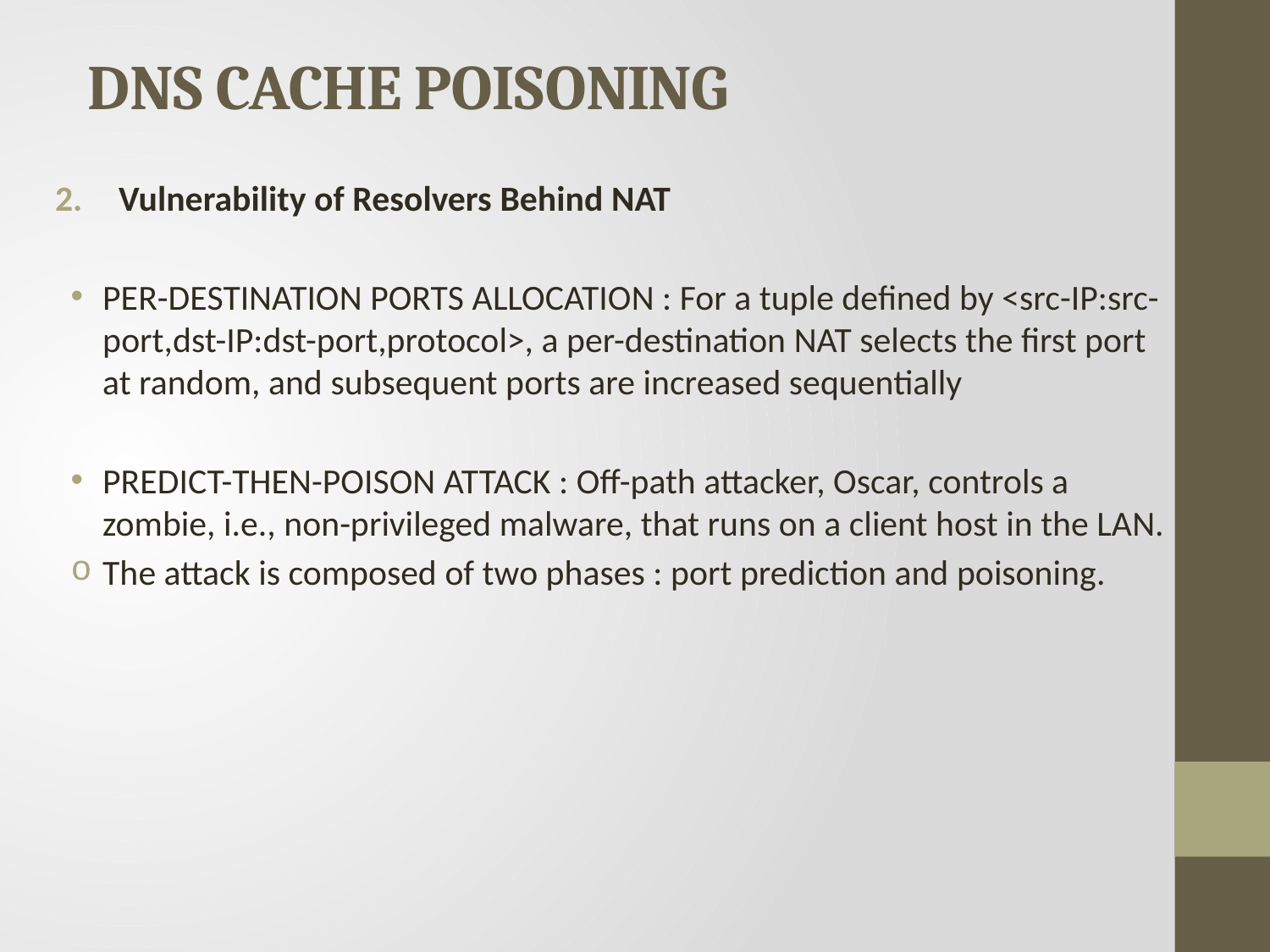

# DNS CACHE POISONING
Vulnerability of Resolvers Behind NAT

PER-DESTINATION PORTS ALLOCATION : For a tuple defined by <src-IP:src-port,dst-IP:dst-port,protocol>, a per-destination NAT selects the first port at random, and subsequent ports are increased sequentially

PREDICT-THEN-POISON ATTACK : Off-path attacker, Oscar, controls a zombie, i.e., non-privileged malware, that runs on a client host in the LAN.
The attack is composed of two phases : port prediction and poisoning.